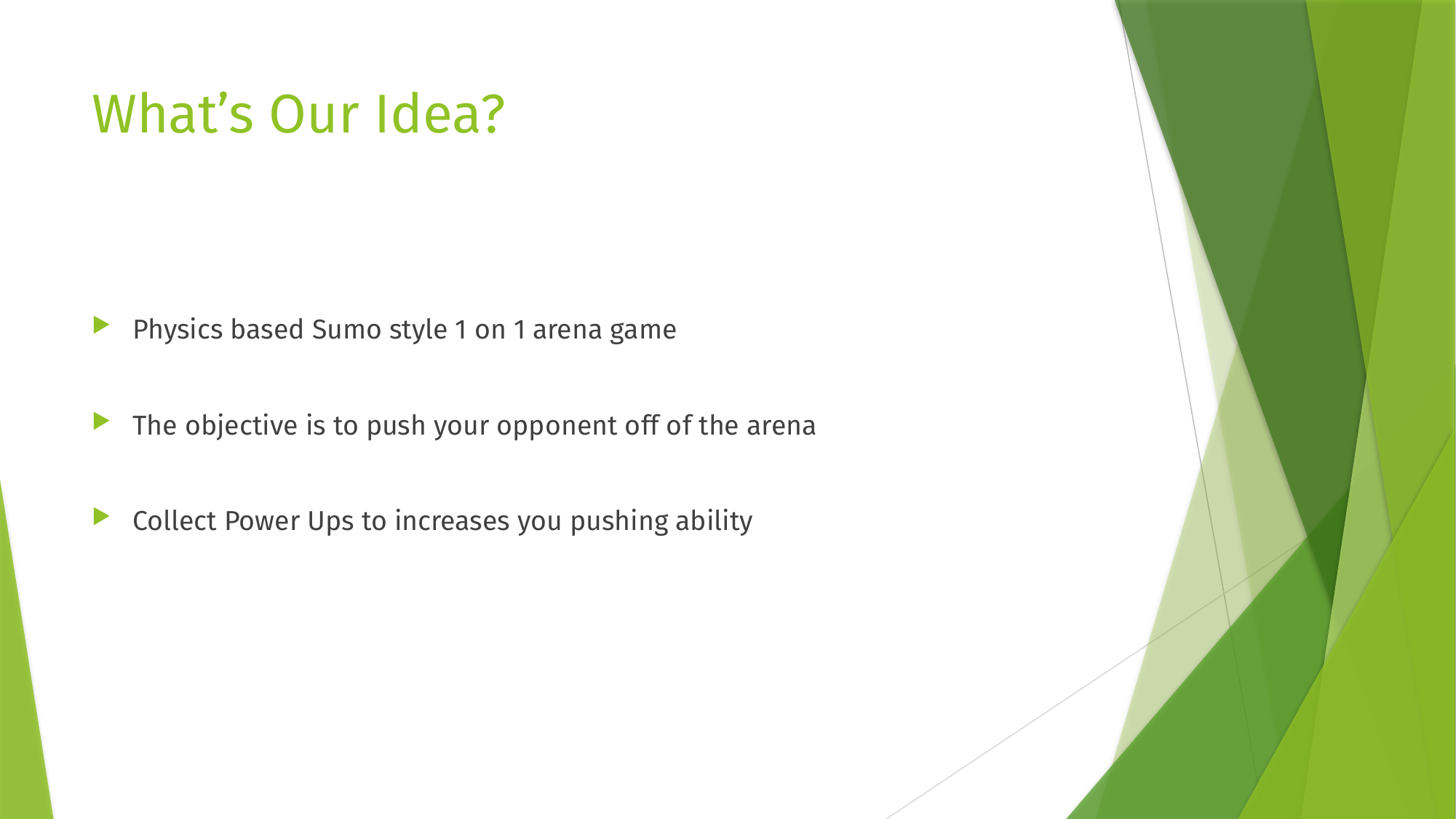

# What’s Our Idea?

Physics based Sumo style 1 on 1 arena game

The objective is to push your opponent off of the arena

Collect Power Ups to increases you pushing ability